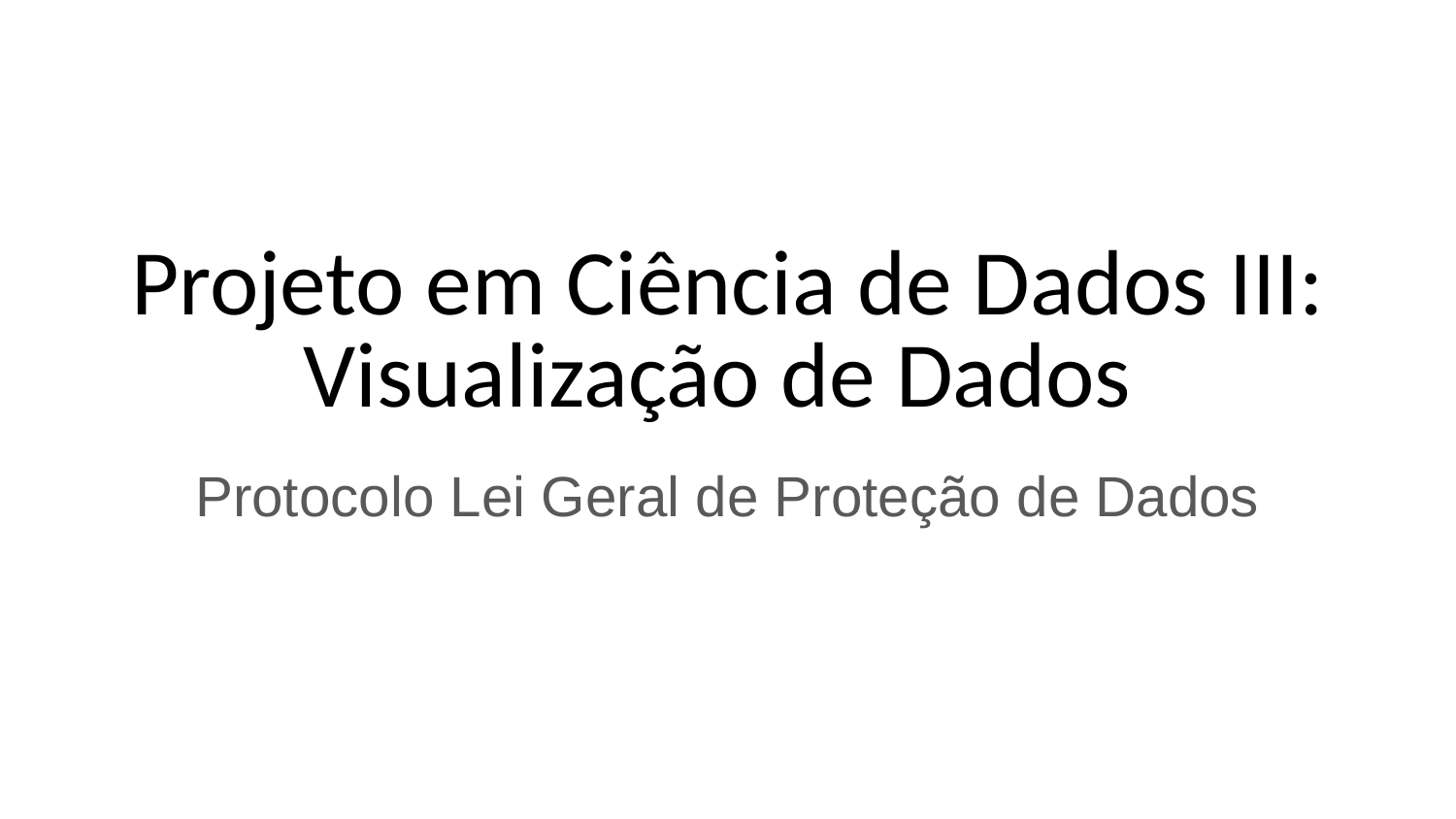

# Projeto em Ciência de Dados III: Visualização de Dados
Protocolo Lei Geral de Proteção de Dados